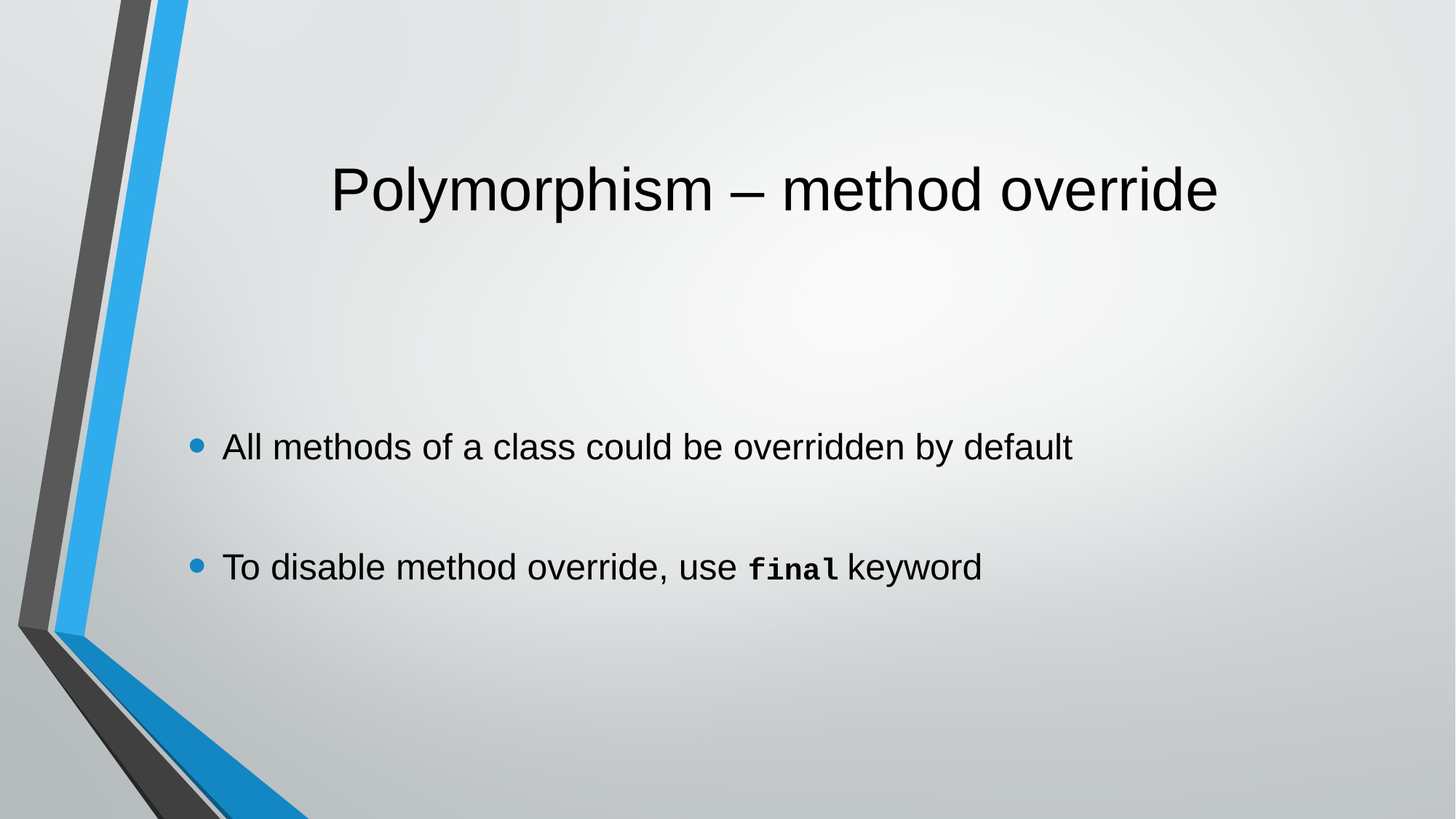

# Polymorphism – method override
All methods of a class could be overridden by default

To disable method override, use final keyword